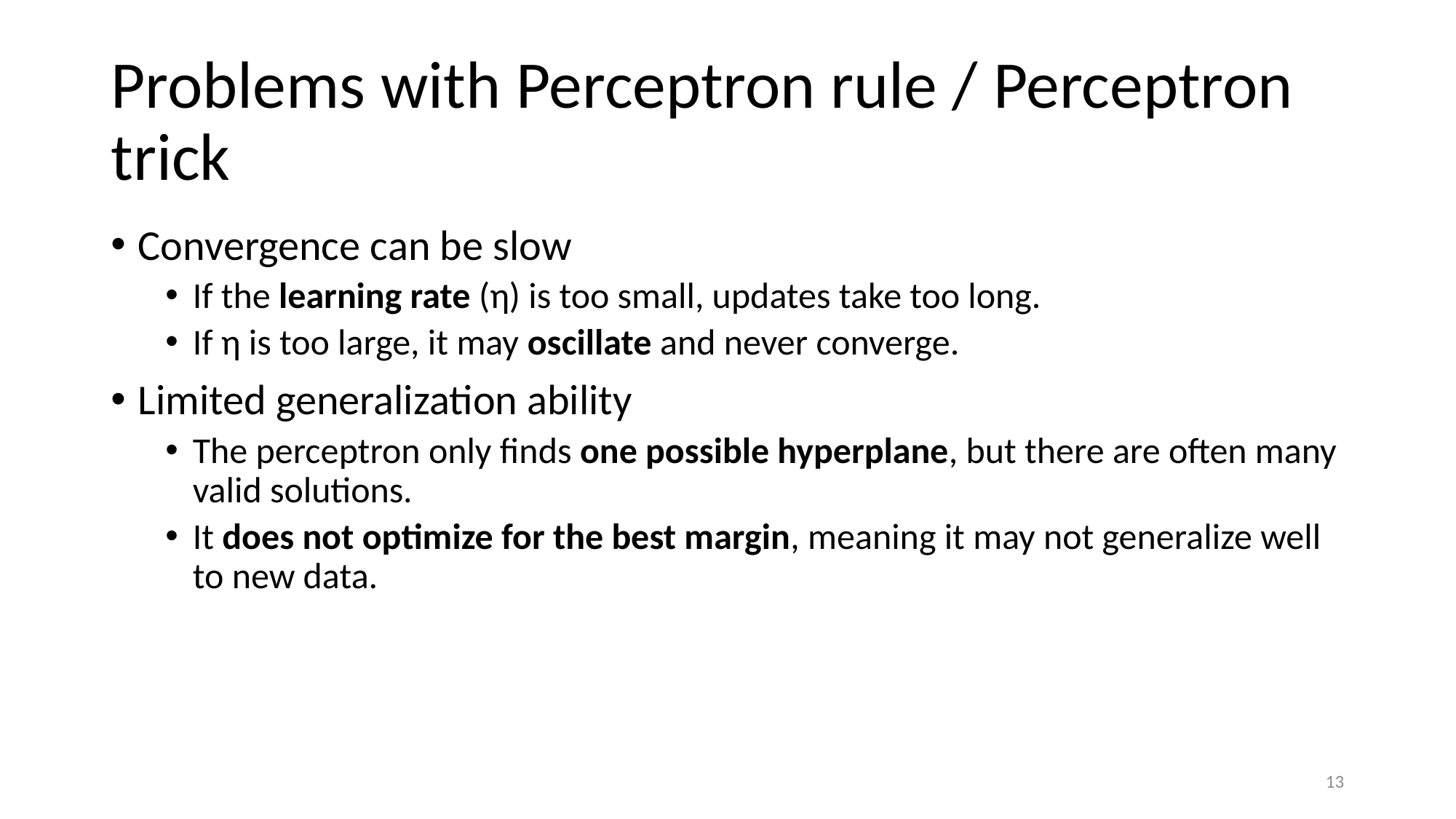

# Problems with Perceptron rule / Perceptron trick
Convergence can be slow
If the learning rate (η) is too small, updates take too long.
If η is too large, it may oscillate and never converge.
Limited generalization ability
The perceptron only finds one possible hyperplane, but there are often many valid solutions.
It does not optimize for the best margin, meaning it may not generalize well to new data.

13